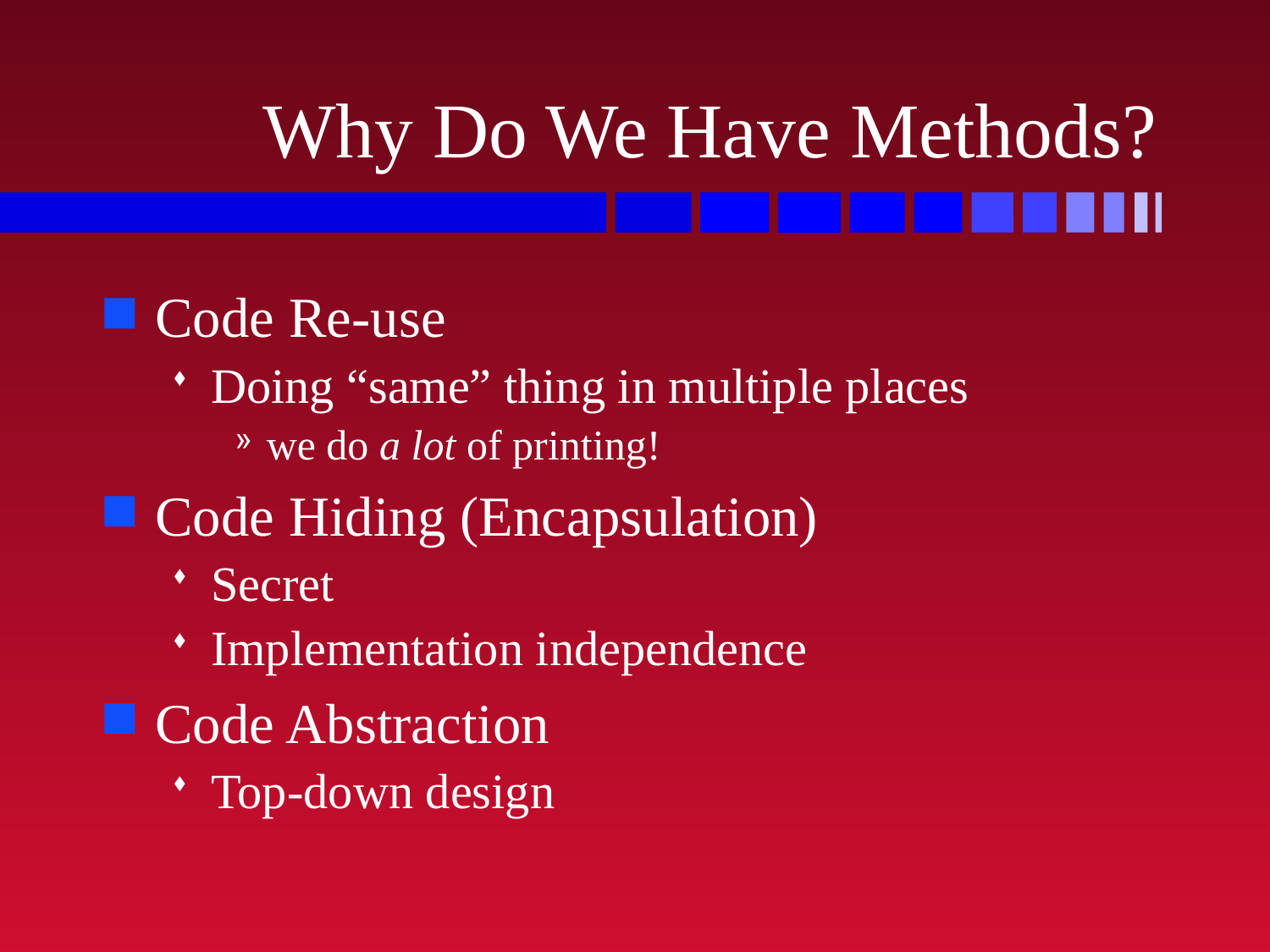

# Why Do We Have Methods?
Code Re-use
Doing “same” thing in multiple places
we do a lot of printing!
Code Hiding (Encapsulation)
Secret
Implementation independence
Code Abstraction
Top-down design